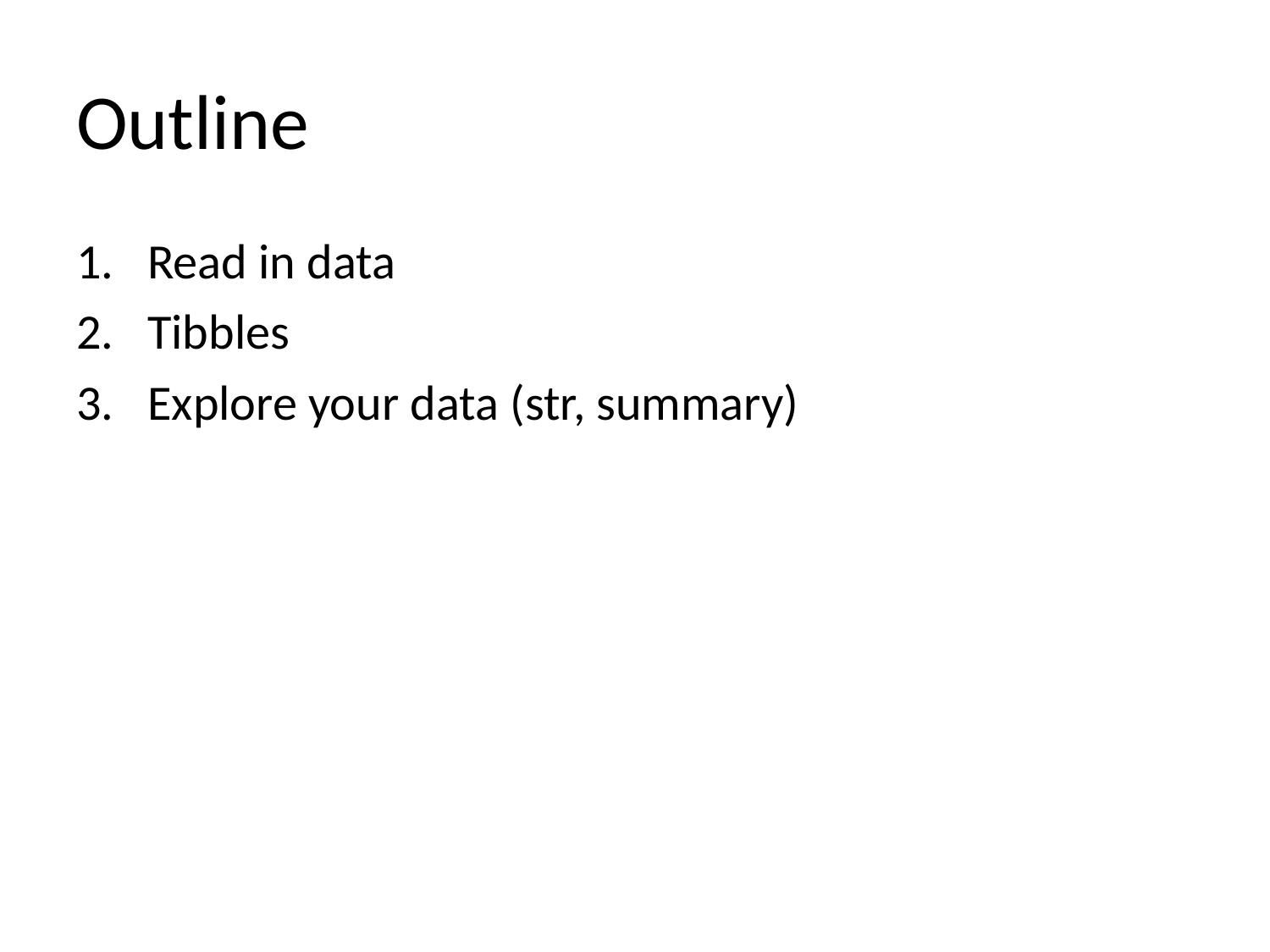

# Outline
Read in data
Tibbles
Explore your data (str, summary)